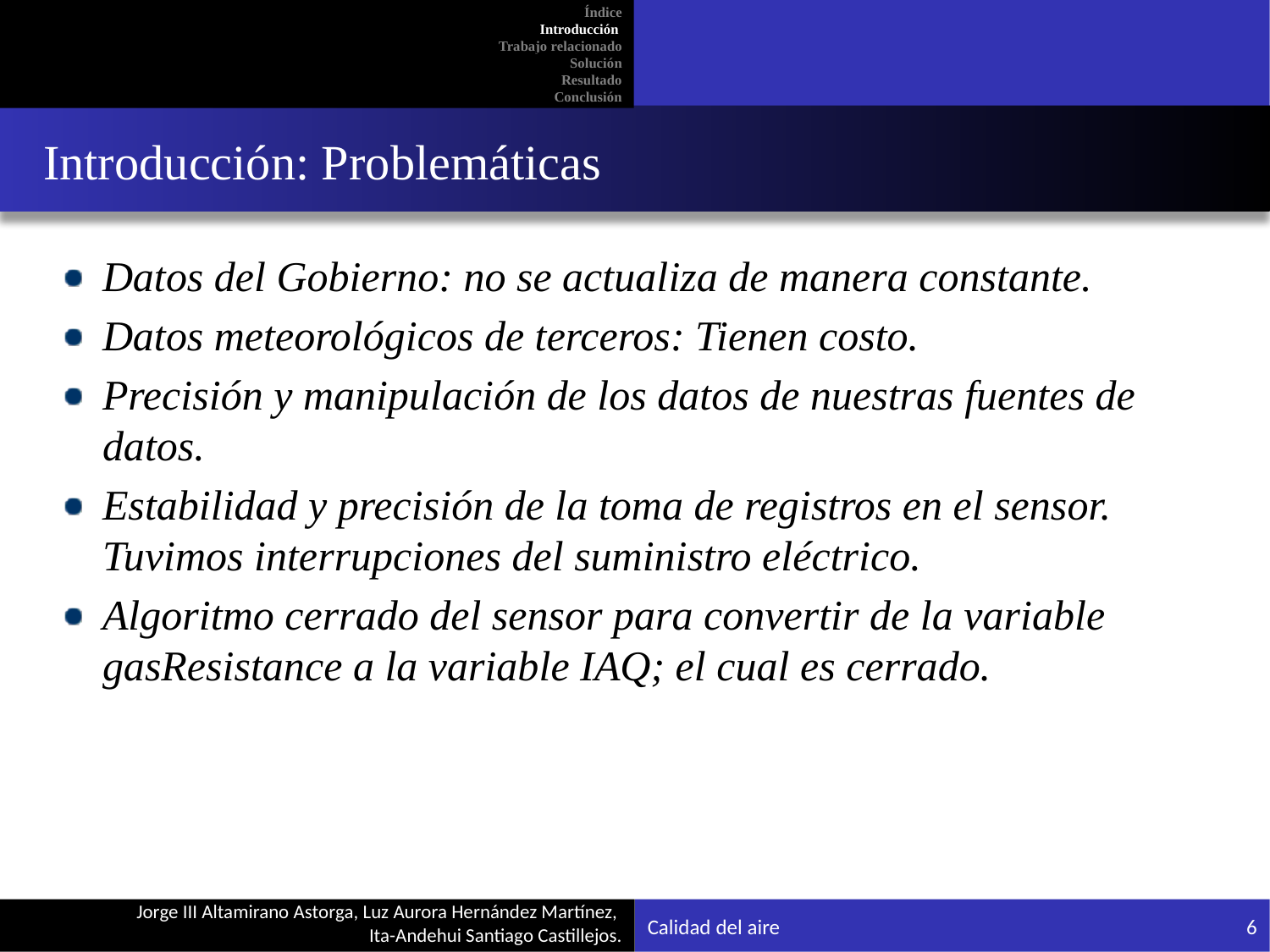

Índice
Introducción
Trabajo relacionado
Solución
Resultado
Conclusión

Introducción: Problemáticas
Datos del Gobierno: no se actualiza de manera constante.
Datos meteorológicos de terceros: Tienen costo.
Precisión y manipulación de los datos de nuestras fuentes de datos.
Estabilidad y precisión de la toma de registros en el sensor. Tuvimos interrupciones del suministro eléctrico.
Algoritmo cerrado del sensor para convertir de la variable gasResistance a la variable IAQ; el cual es cerrado.
Calidad del aire
6